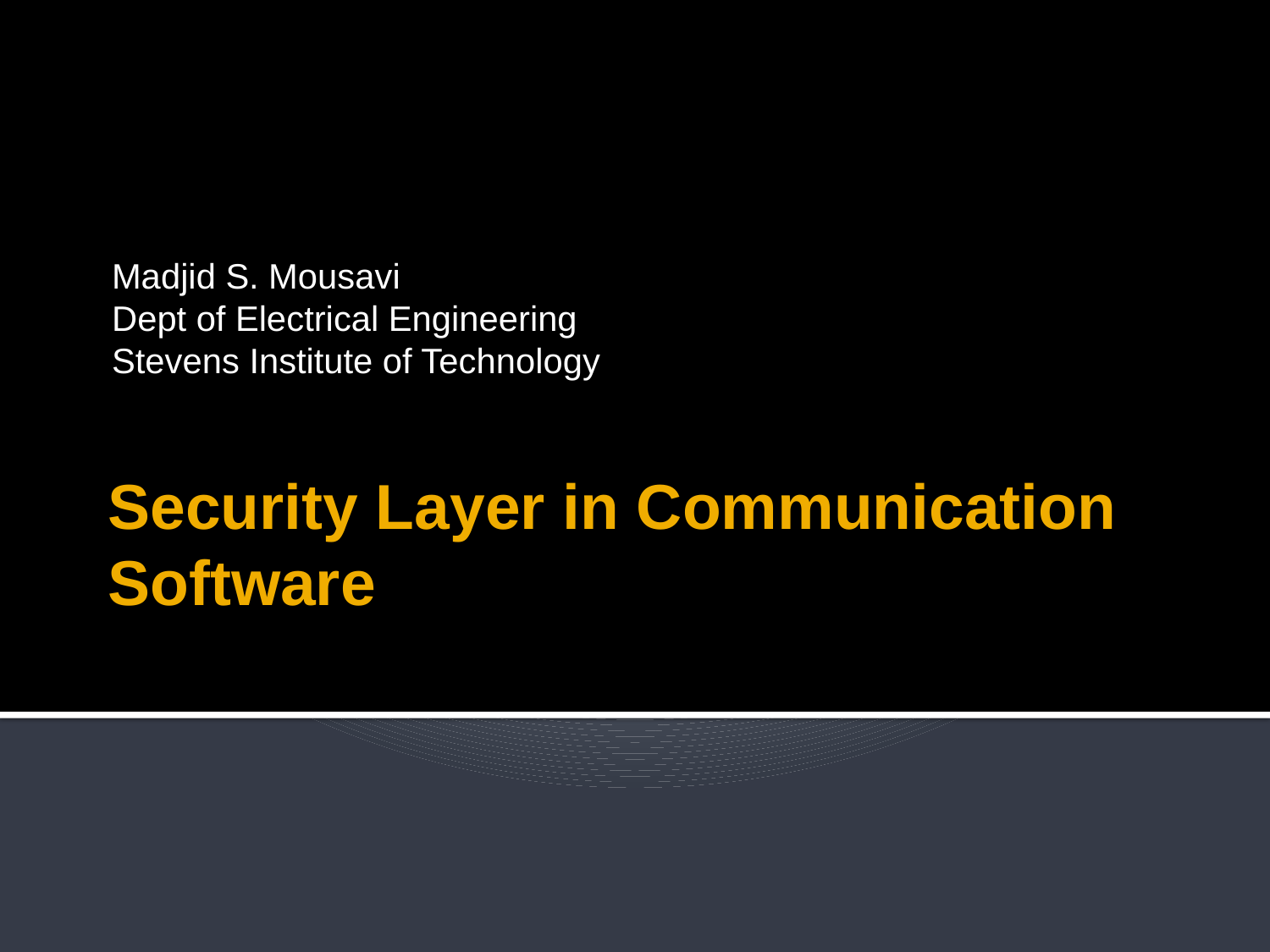

Madjid S. Mousavi
Dept of Electrical Engineering
Stevens Institute of Technology

# Security Layer in Communication Software